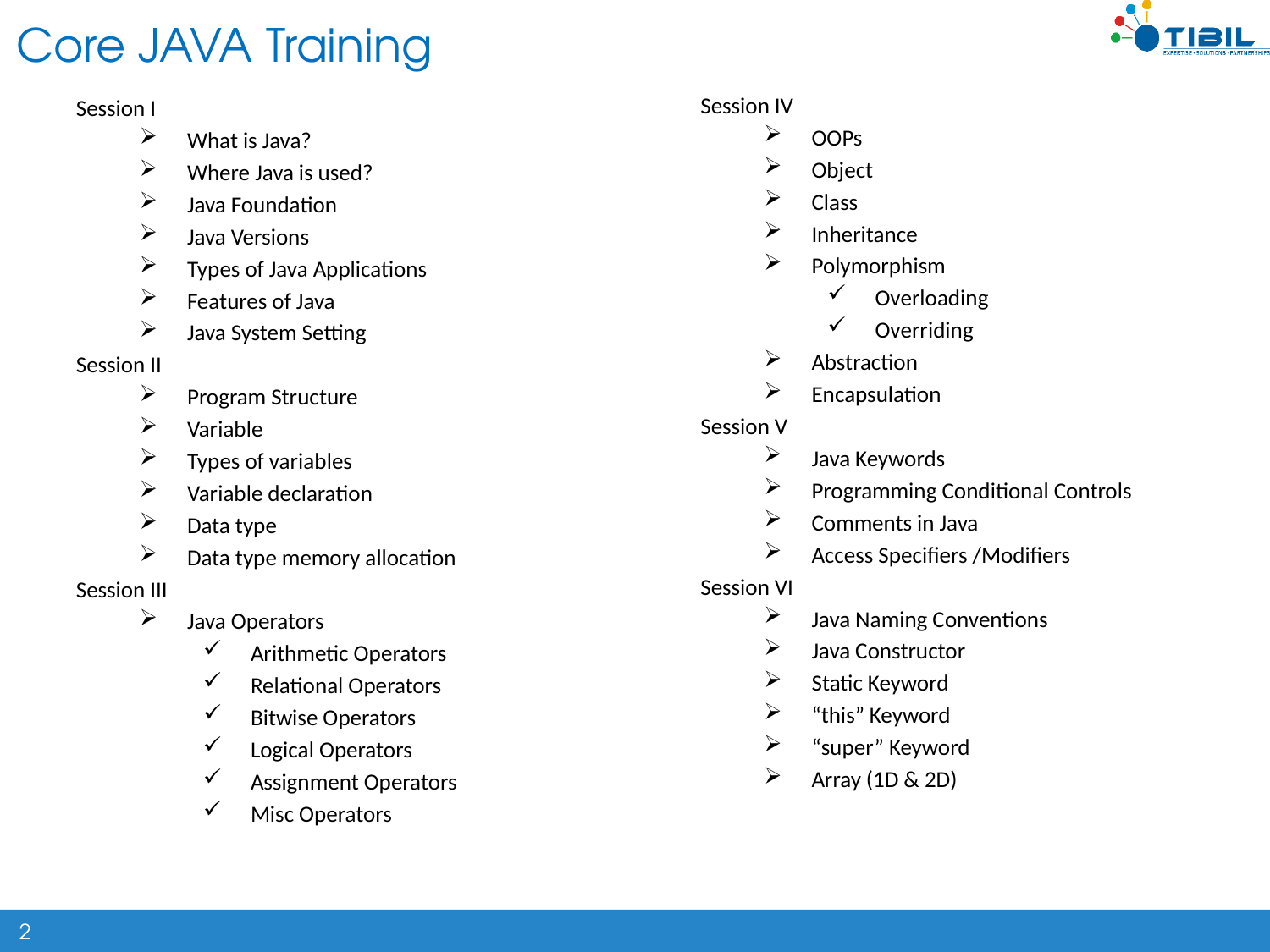

# Core JAVA Training
Session IV
OOPs
Object
Class
Inheritance
Polymorphism
Overloading
Overriding
Abstraction
Encapsulation
Session V
Java Keywords
Programming Conditional Controls
Comments in Java
Access Specifiers /Modifiers
Session VI
Java Naming Conventions
Java Constructor
Static Keyword
“this” Keyword
“super” Keyword
Array (1D & 2D)
Session I
What is Java?
Where Java is used?
Java Foundation
Java Versions
Types of Java Applications
Features of Java
Java System Setting
Session II
Program Structure
Variable
Types of variables
Variable declaration
Data type
Data type memory allocation
Session III
Java Operators
Arithmetic Operators
Relational Operators
Bitwise Operators
Logical Operators
Assignment Operators
Misc Operators

2